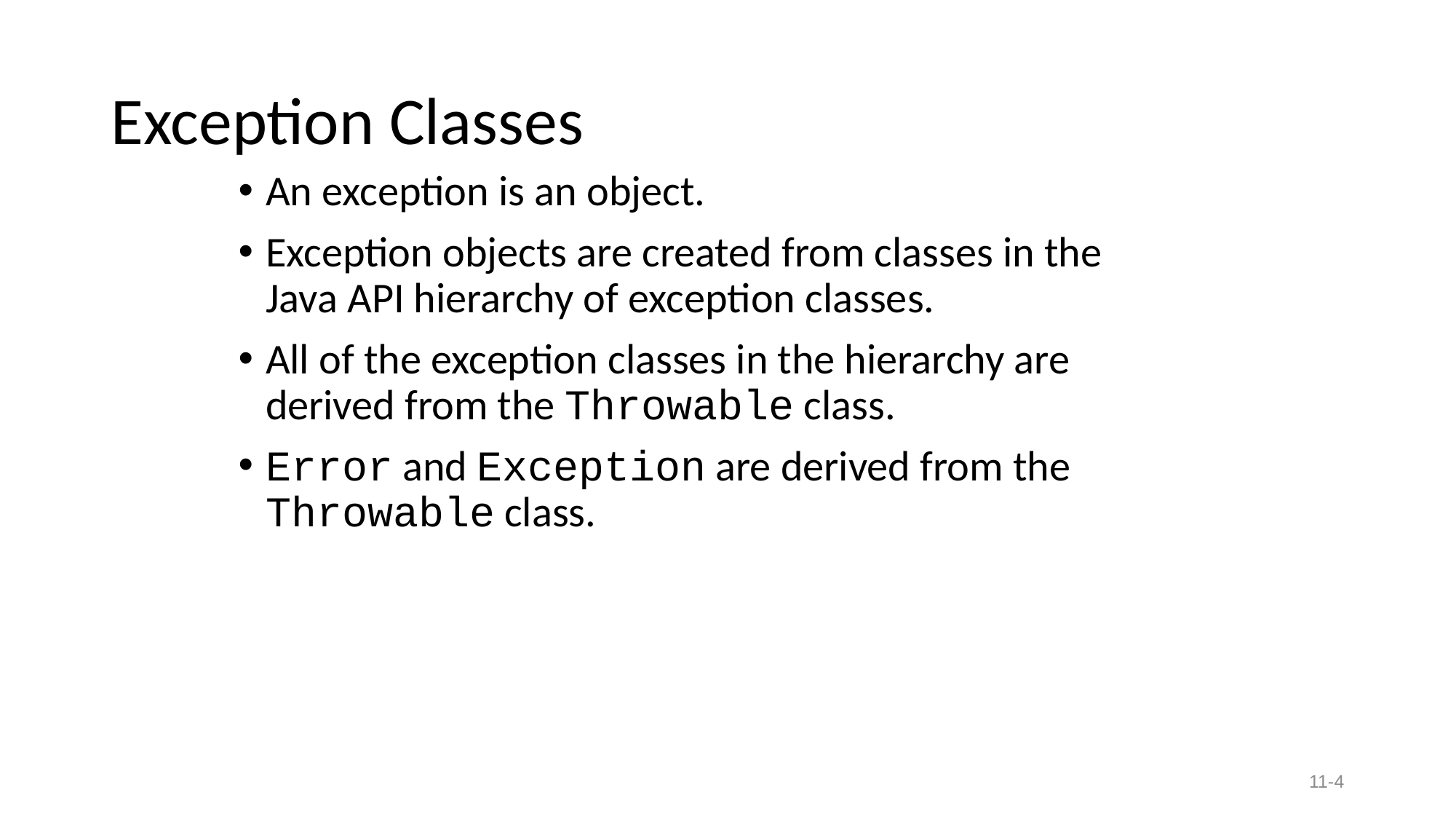

Exception Classes
An exception is an object.
Exception objects are created from classes in the Java API hierarchy of exception classes.
All of the exception classes in the hierarchy are derived from the Throwable class.
Error and Exception are derived from the Throwable class.
11-4